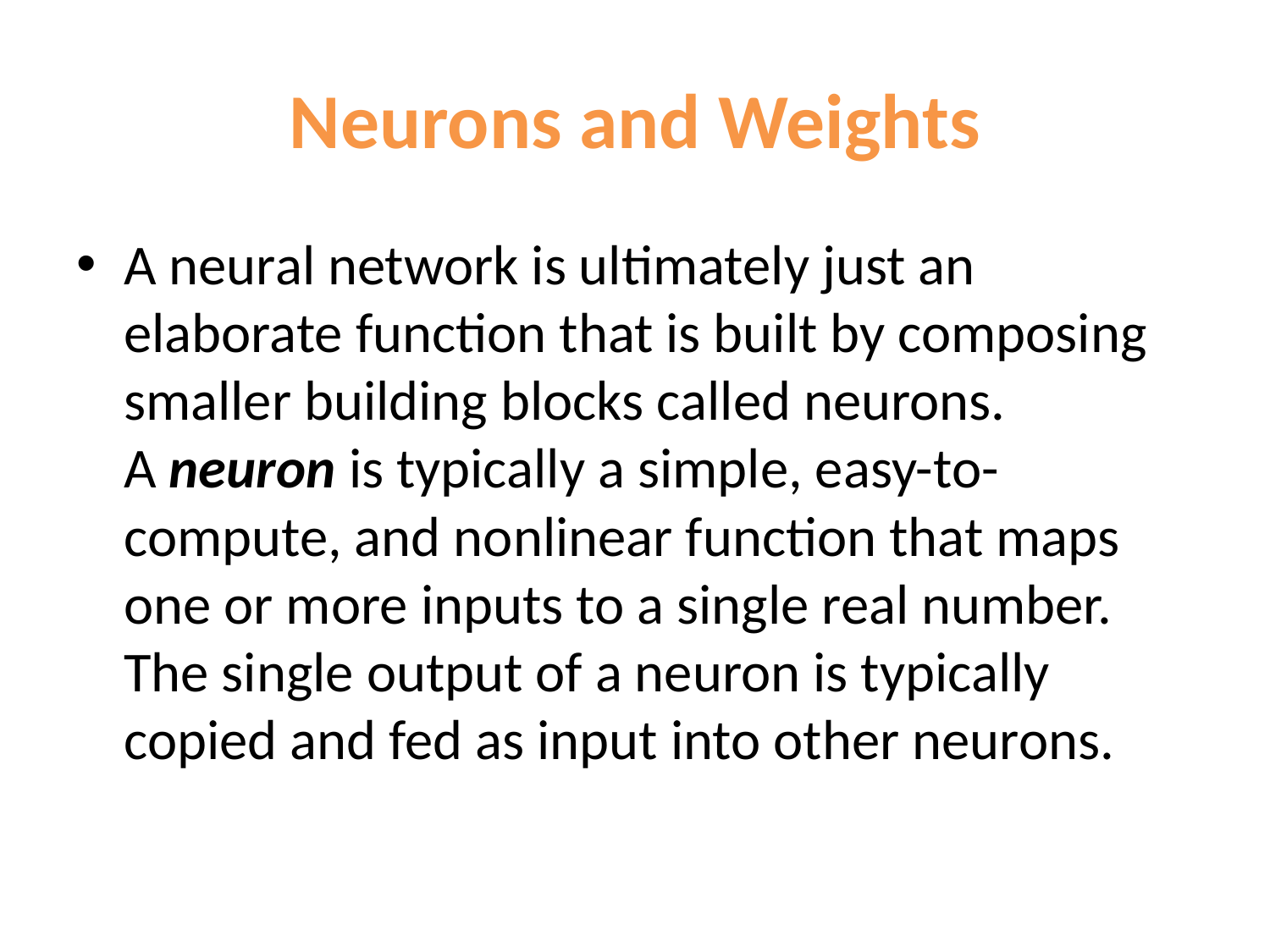

# Neurons and Weights
A neural network is ultimately just an elaborate function that is built by composing smaller building blocks called neurons. A neuron is typically a simple, easy-to-compute, and nonlinear function that maps one or more inputs to a single real number. The single output of a neuron is typically copied and fed as input into other neurons.